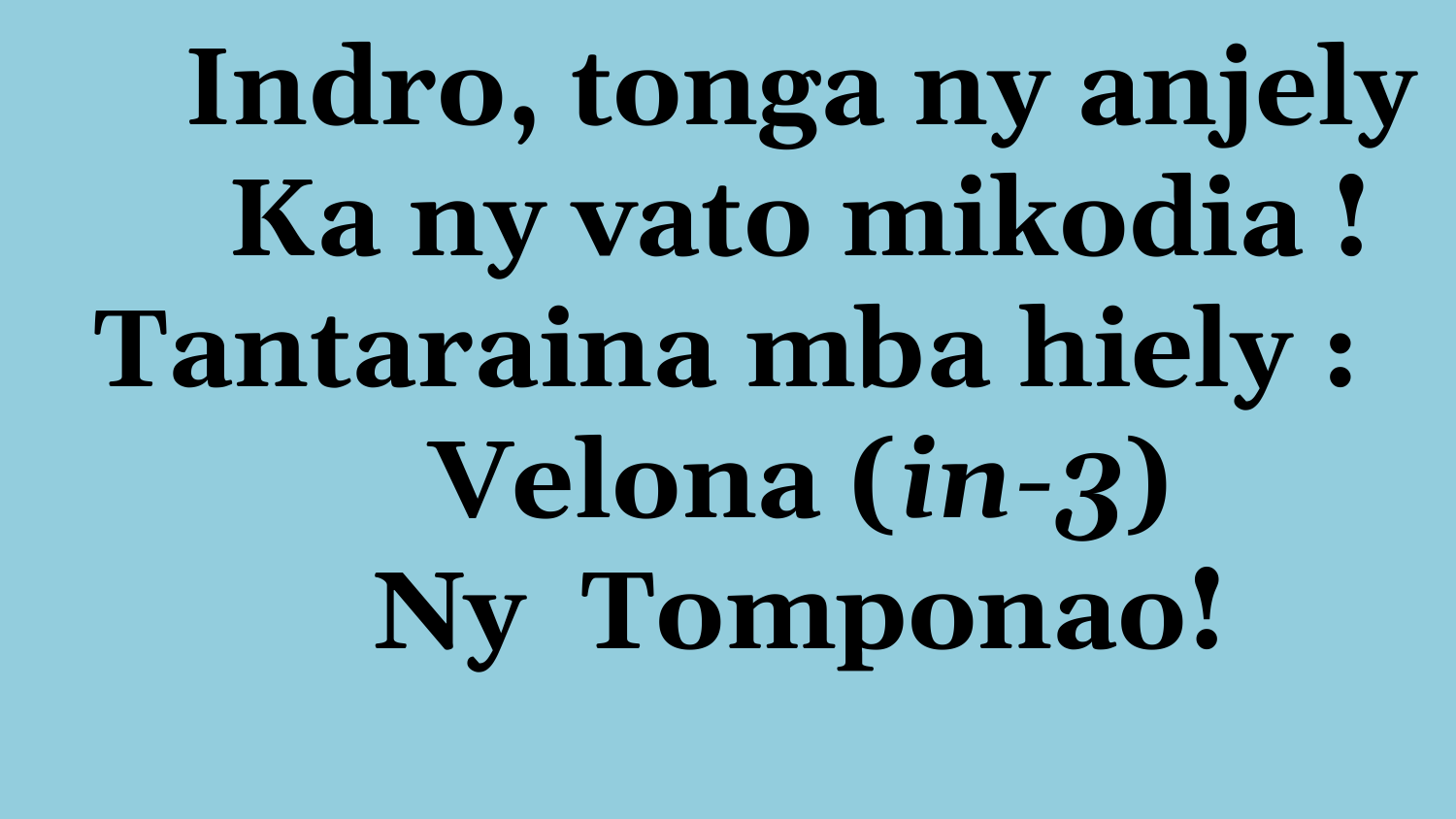

# Indro, tonga ny anjely Ka ny vato mikodia !Tantaraina mba hiely : Velona (in-3) Ny  Tomponao!